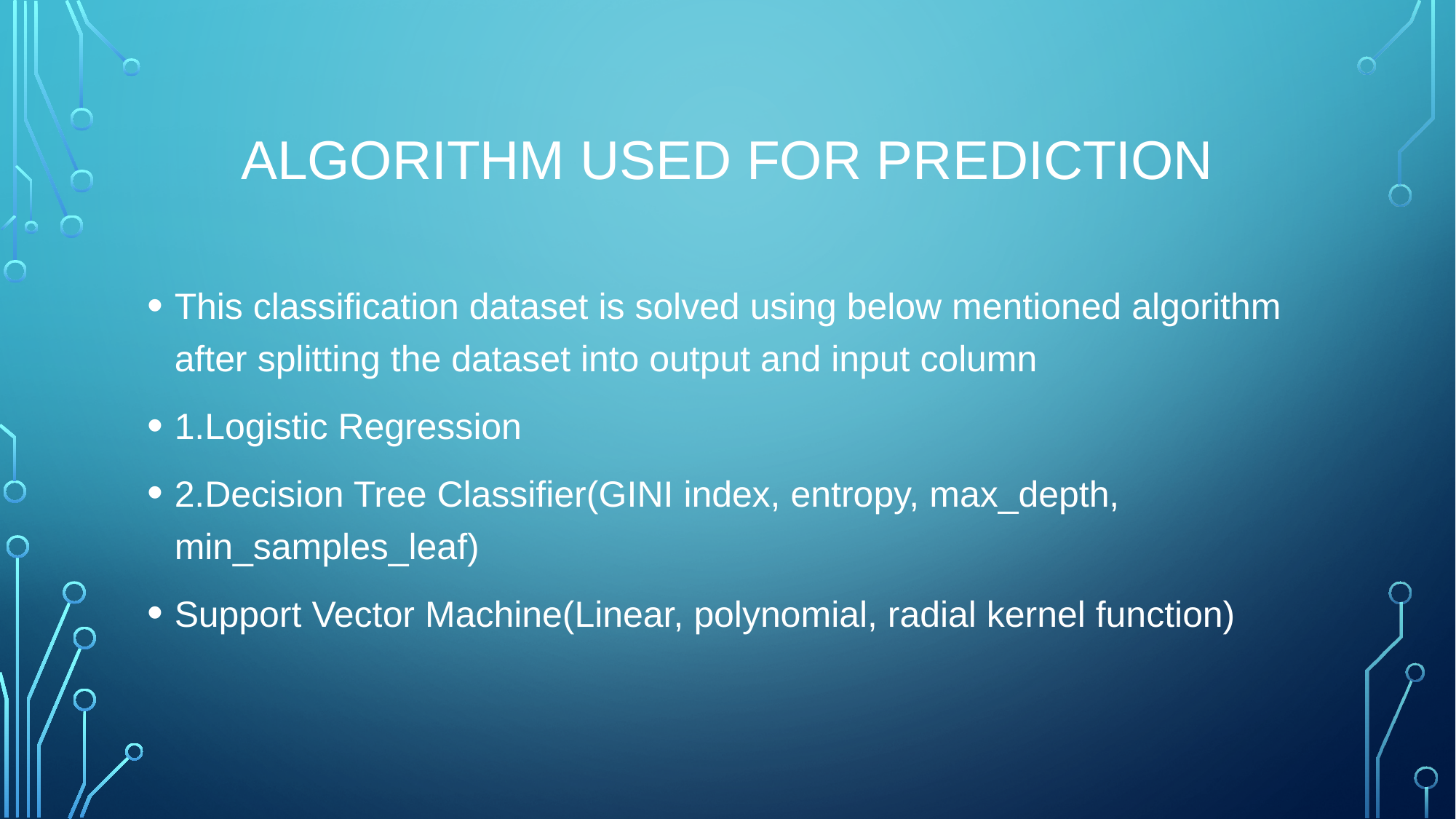

# Algorithm Used for prediction
This classification dataset is solved using below mentioned algorithm after splitting the dataset into output and input column
1.Logistic Regression
2.Decision Tree Classifier(GINI index, entropy, max_depth, min_samples_leaf)
Support Vector Machine(Linear, polynomial, radial kernel function)